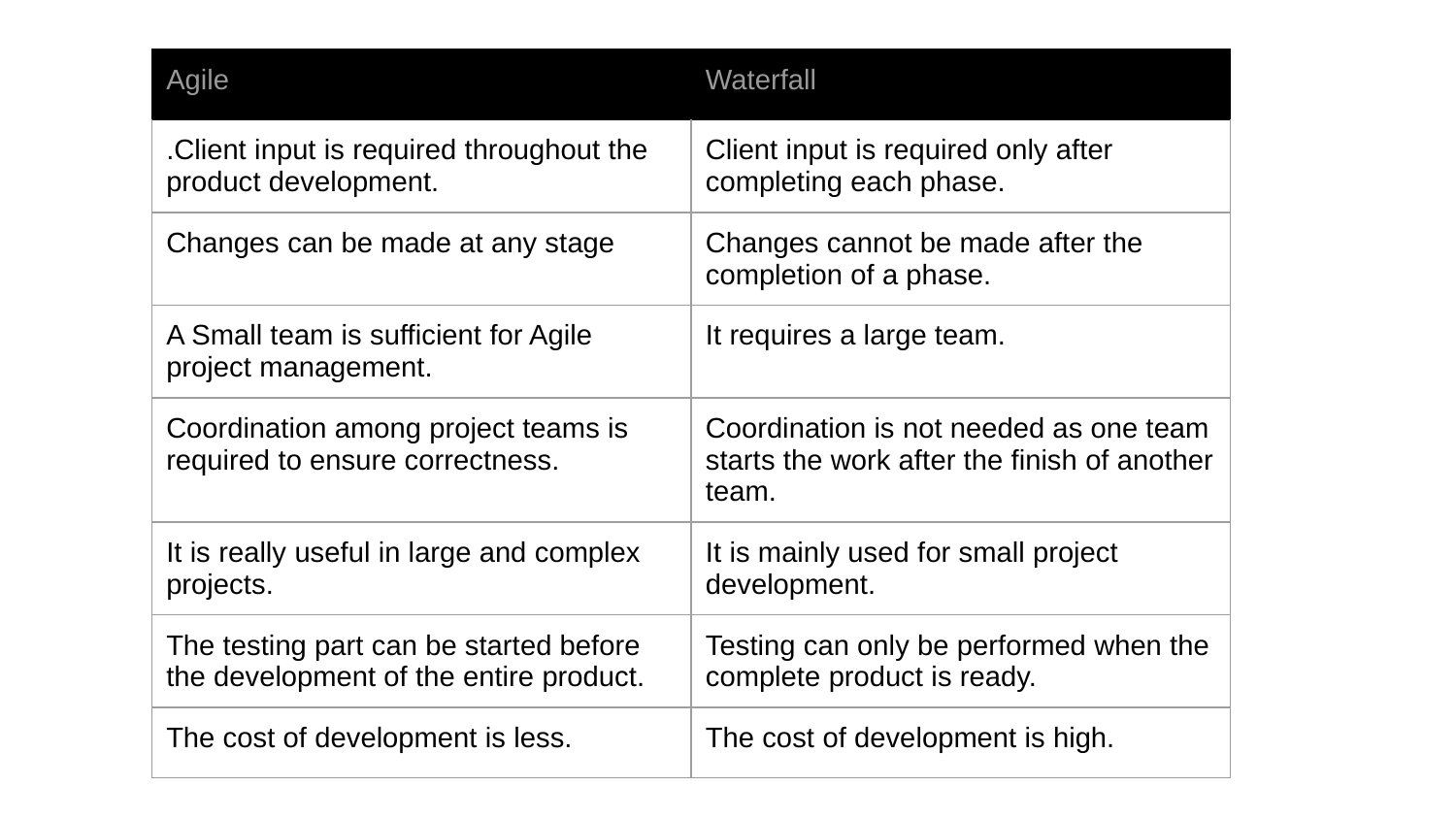

| Agile | Waterfall |
| --- | --- |
| .Client input is required throughout the product development. | Client input is required only after completing each phase. |
| Changes can be made at any stage | Changes cannot be made after the completion of a phase. |
| A Small team is sufficient for Agile project management. | It requires a large team. |
| Coordination among project teams is required to ensure correctness. | Coordination is not needed as one team starts the work after the finish of another team. |
| It is really useful in large and complex projects. | It is mainly used for small project development. |
| The testing part can be started before the development of the entire product. | Testing can only be performed when the complete product is ready. |
| The cost of development is less. | The cost of development is high. |